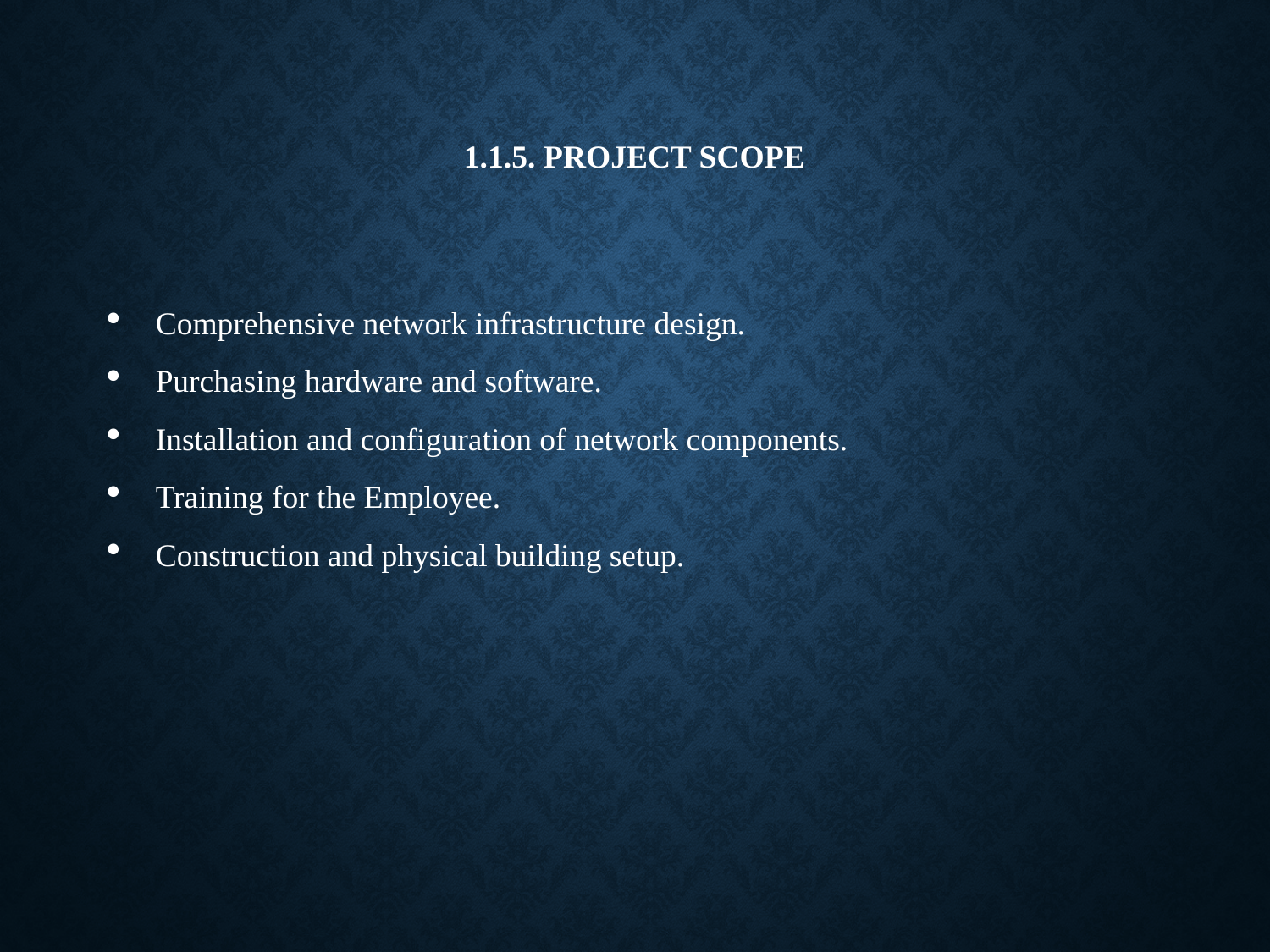

# 1.1.5. Project Scope
Comprehensive network infrastructure design.
Purchasing hardware and software.
Installation and configuration of network components.
Training for the Employee.
Construction and physical building setup.